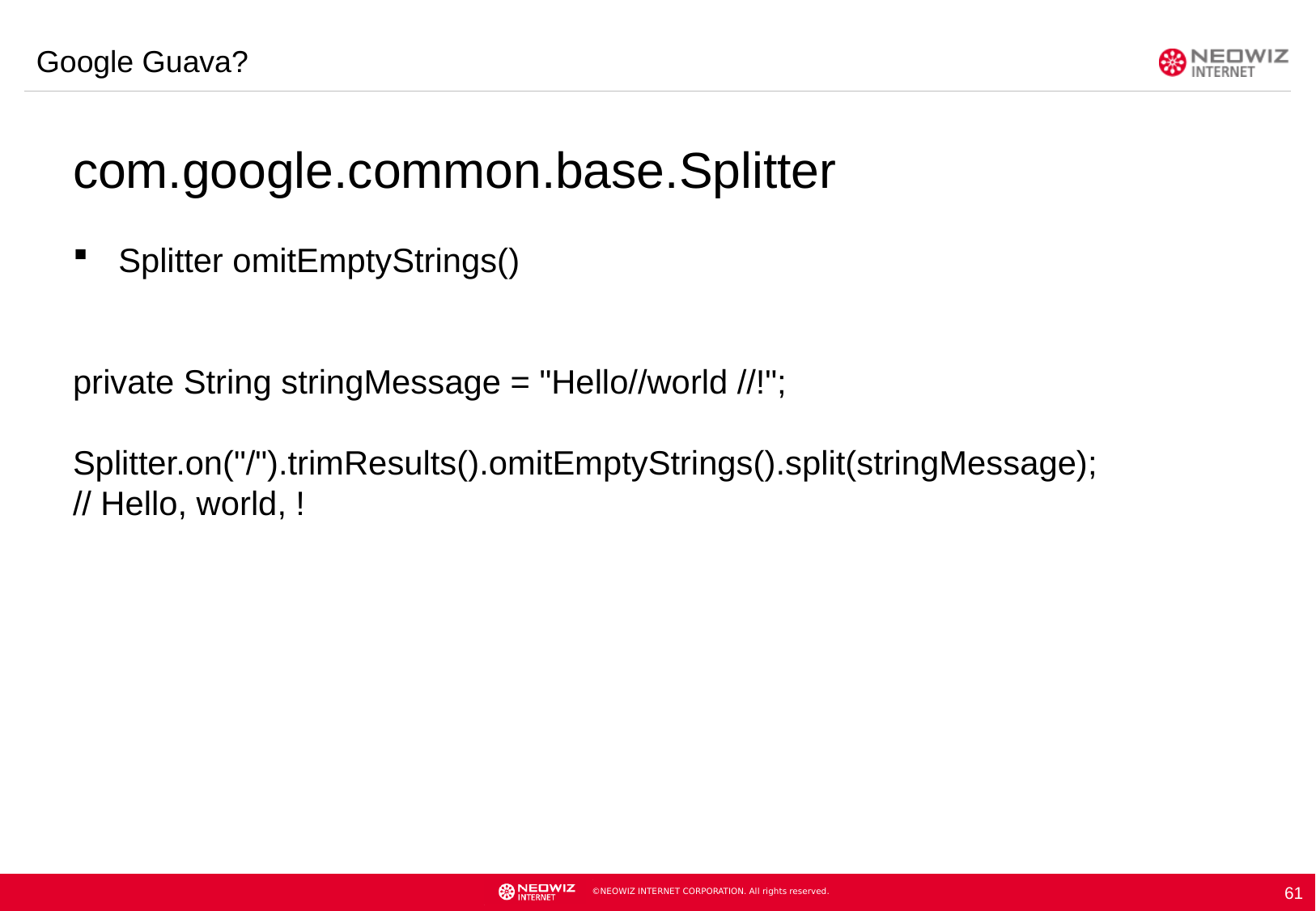

Google Guava?

com.google.common.base.Splitter

Splitter omitEmptyStrings()

private String stringMessage = "Hello//world //!";

Splitter.on("/").trimResults().omitEmptyStrings().split(stringMessage);
// Hello, world, !
61